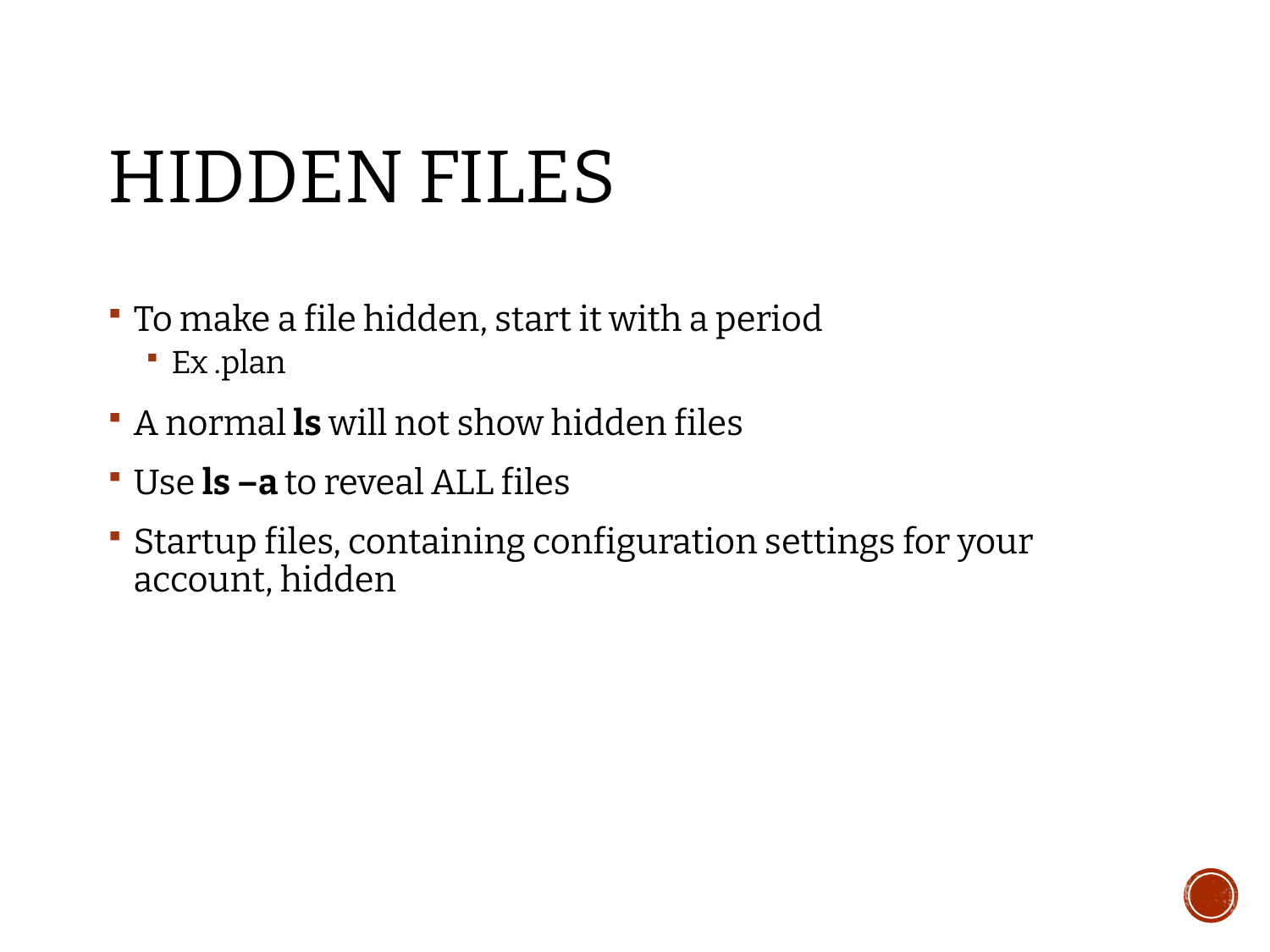

# Hidden Files
To make a file hidden, start it with a period
Ex .plan
A normal ls will not show hidden files
Use ls –a to reveal ALL files
Startup files, containing configuration settings for your account, hidden